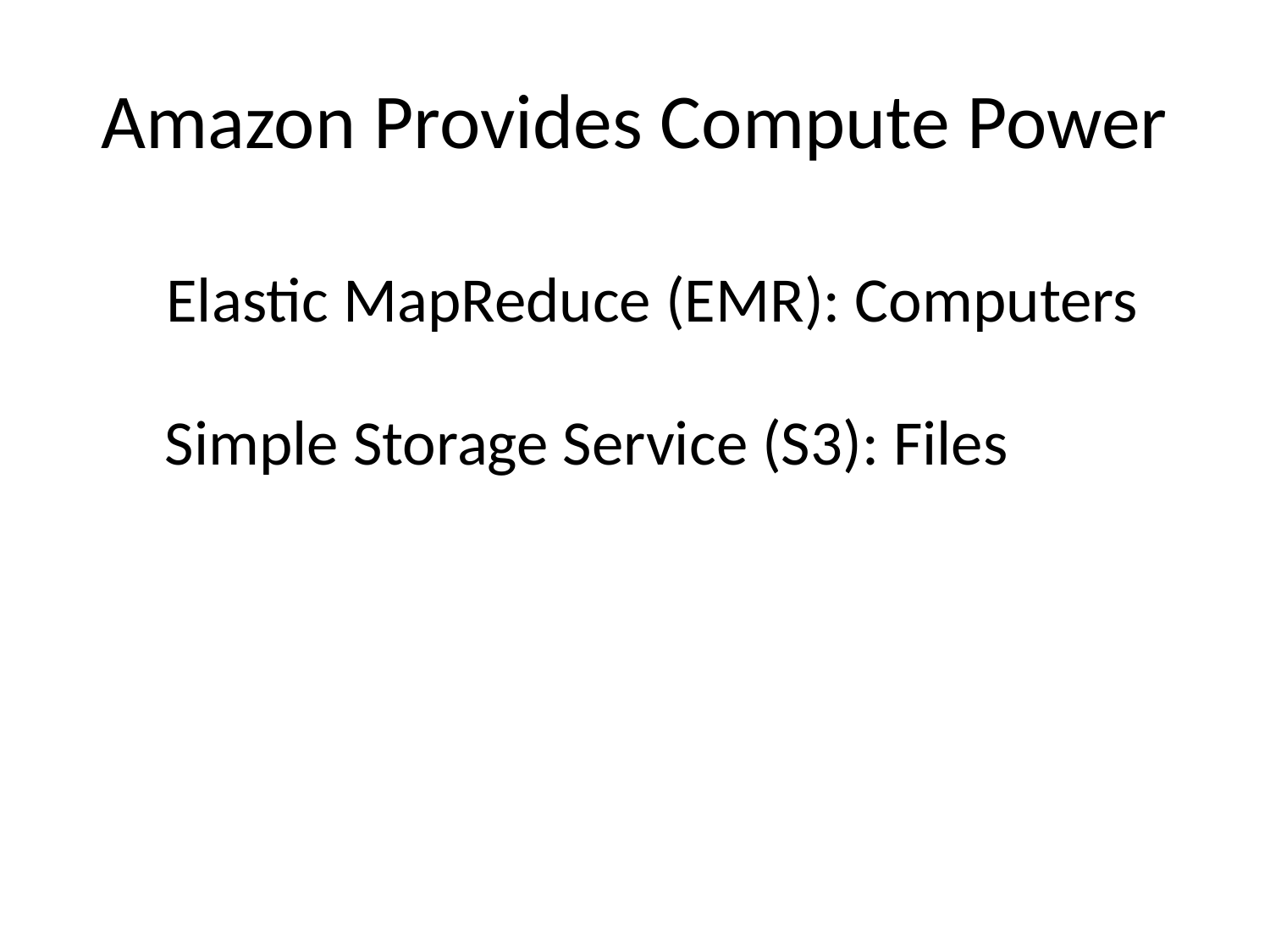

# Amazon Provides Compute Power
Elastic MapReduce (EMR): Computers
Simple Storage Service (S3): Files